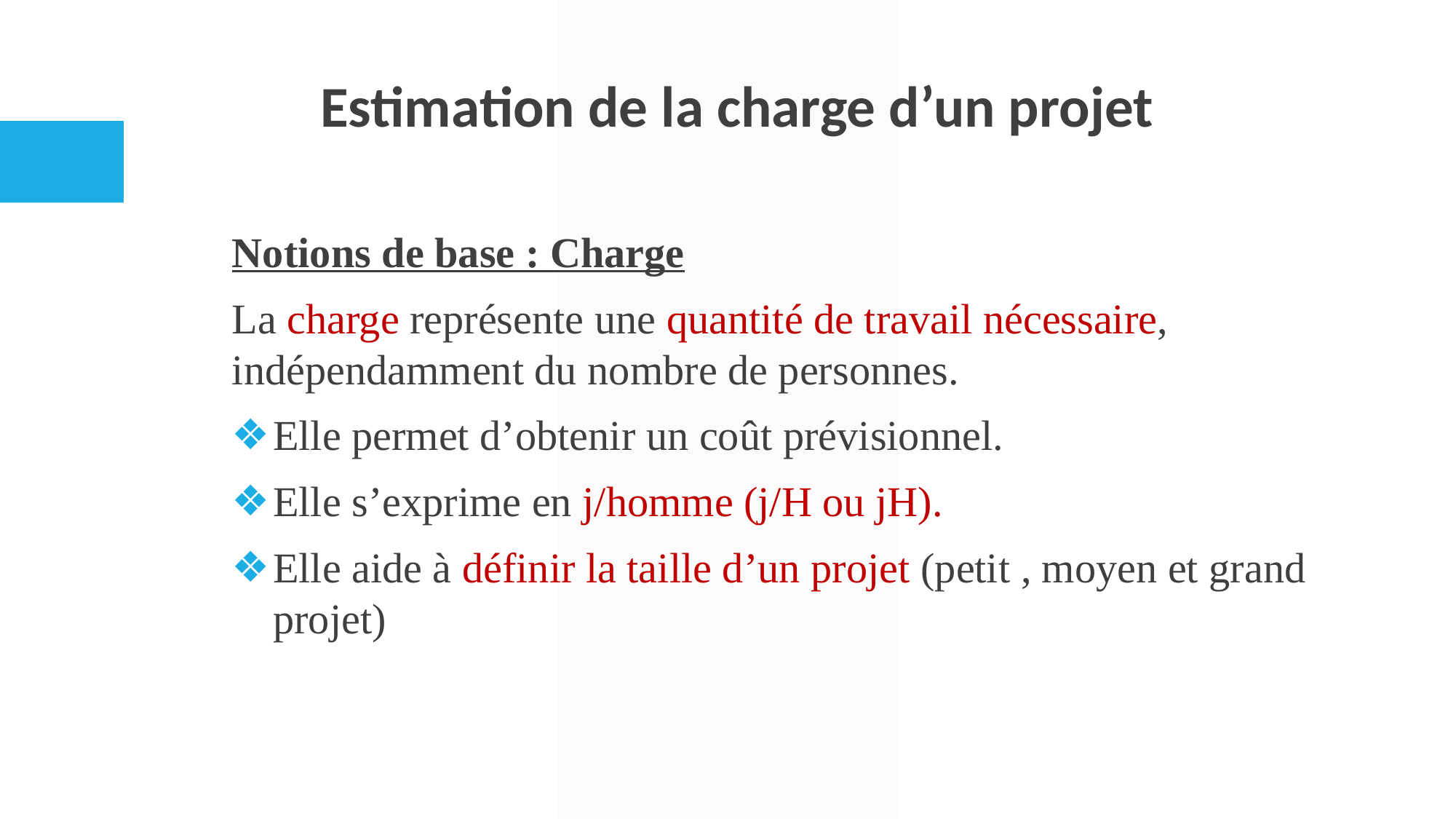

# Estimation de la charge d’un projet
Notions de base : Charge
La charge représente une quantité de travail nécessaire, indépendamment du nombre de personnes.
Elle permet d’obtenir un coût prévisionnel.
Elle s’exprime en j/homme (j/H ou jH).
Elle aide à définir la taille d’un projet (petit , moyen et grand projet)